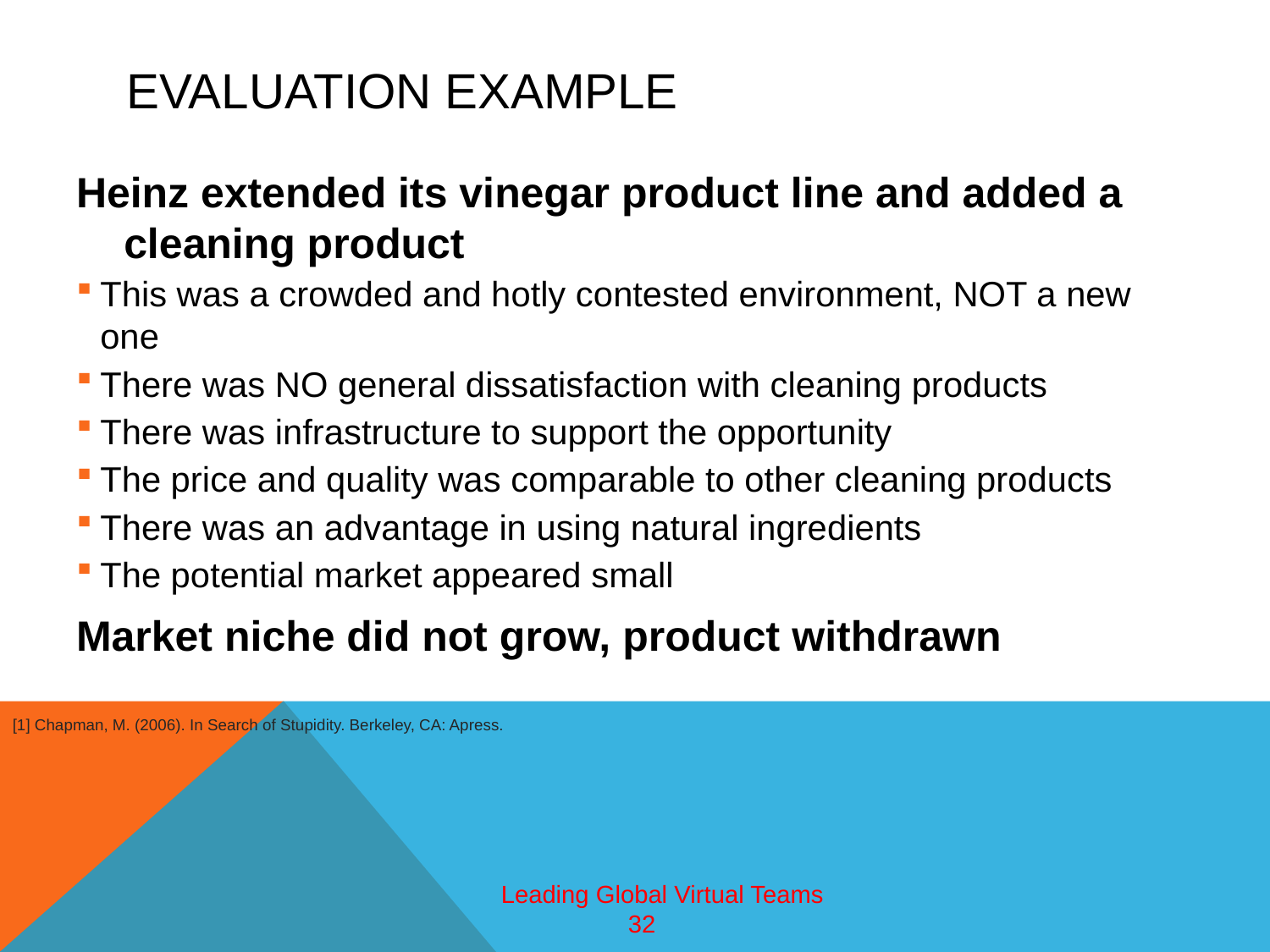

# Evaluation Example
Heinz extended its vinegar product line and added a cleaning product
This was a crowded and hotly contested environment, NOT a new one
There was NO general dissatisfaction with cleaning products
There was infrastructure to support the opportunity
The price and quality was comparable to other cleaning products
There was an advantage in using natural ingredients
The potential market appeared small
Market niche did not grow, product withdrawn

[1] Chapman, M. (2006). In Search of Stupidity. Berkeley, CA: Apress.